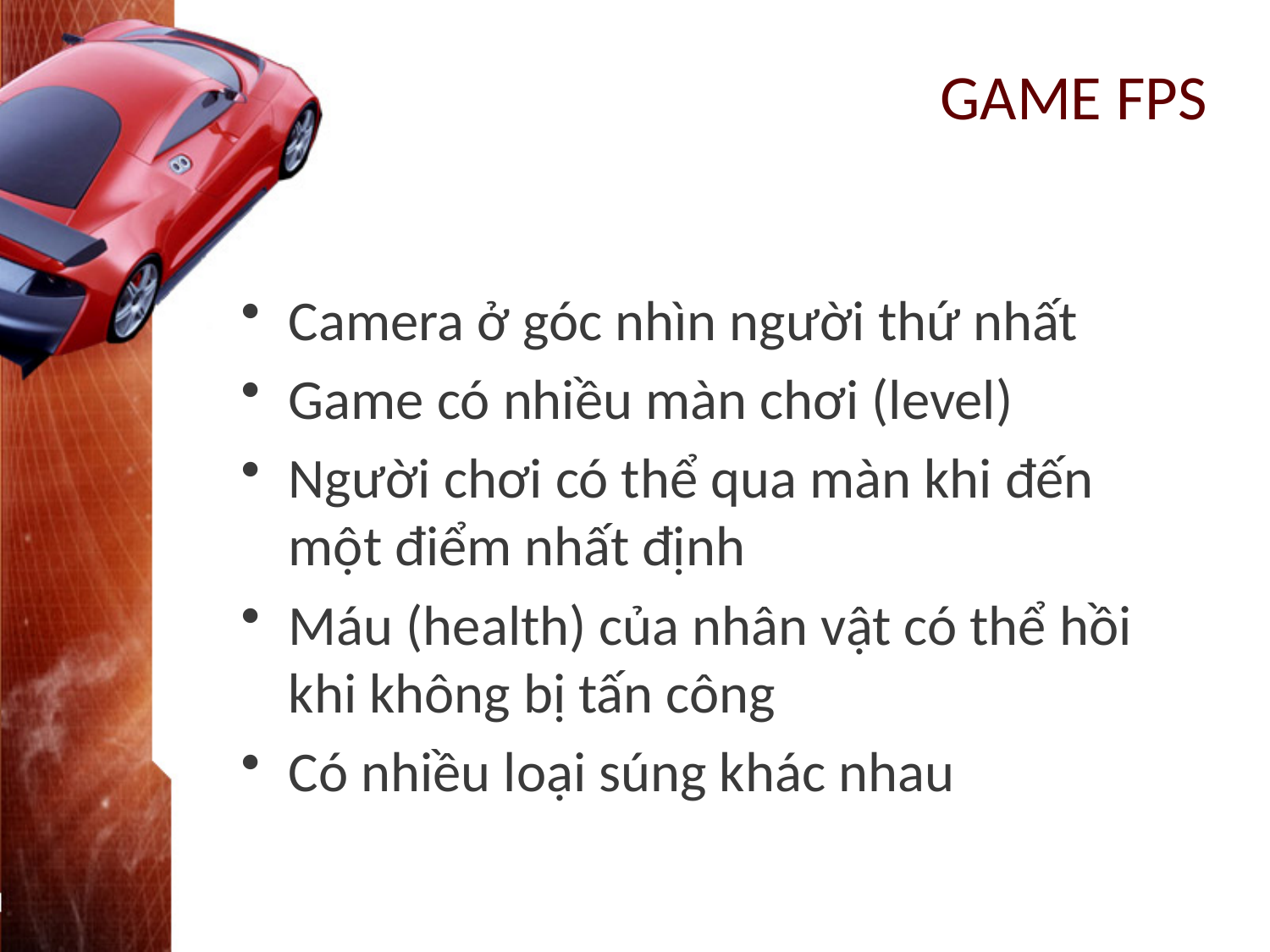

# GAME FPS
Camera ở góc nhìn người thứ nhất
Game có nhiều màn chơi (level)
Người chơi có thể qua màn khi đến một điểm nhất định
Máu (health) của nhân vật có thể hồi khi không bị tấn công
Có nhiều loại súng khác nhau